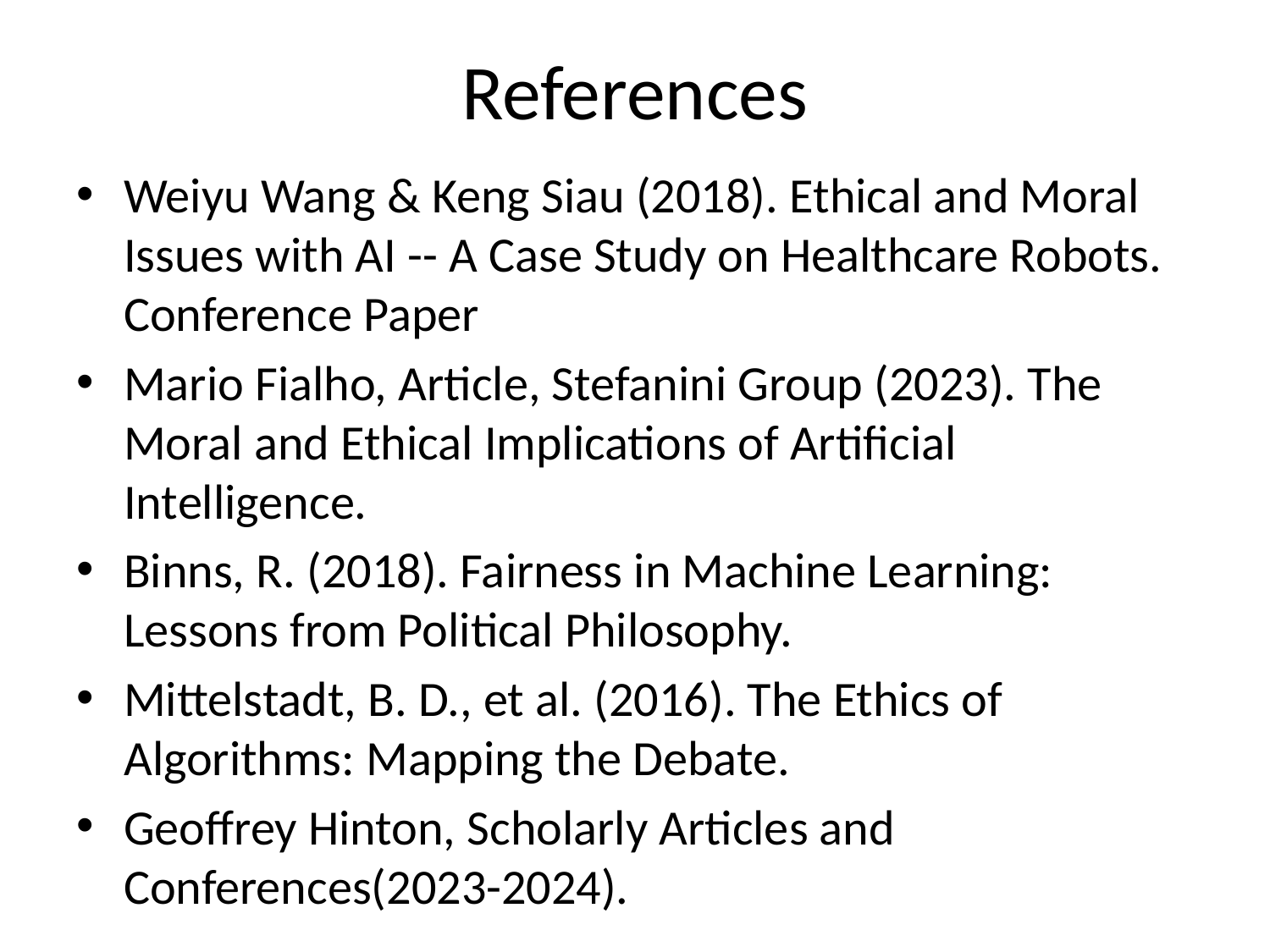

# References
Weiyu Wang & Keng Siau (2018). Ethical and Moral Issues with AI -- A Case Study on Healthcare Robots. Conference Paper
Mario Fialho, Article, Stefanini Group (2023). The Moral and Ethical Implications of Artificial Intelligence.
Binns, R. (2018). Fairness in Machine Learning: Lessons from Political Philosophy.
Mittelstadt, B. D., et al. (2016). The Ethics of Algorithms: Mapping the Debate.
Geoffrey Hinton, Scholarly Articles and Conferences(2023-2024).